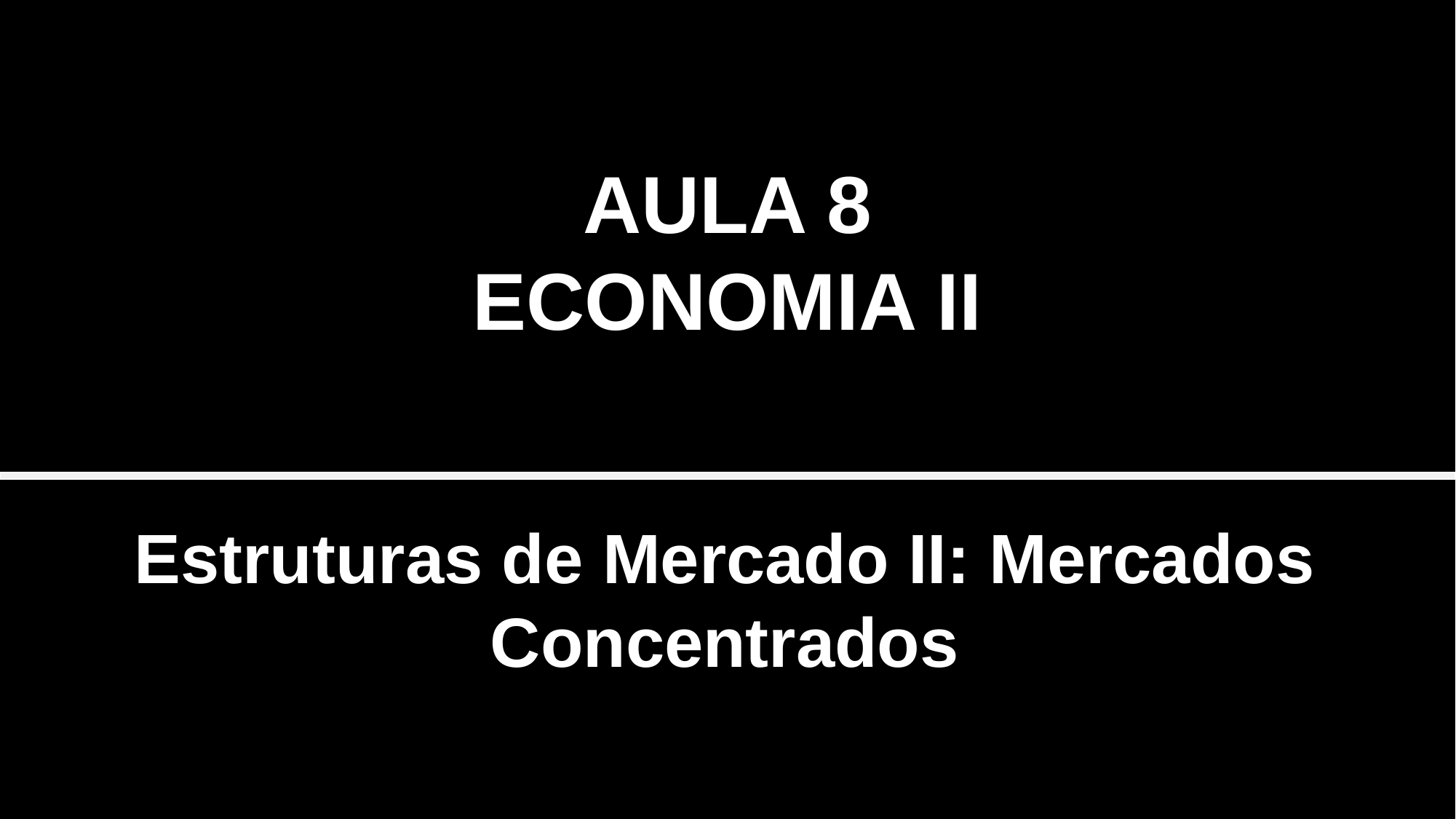

AULA 8
ECONOMIA II

Estruturas de Mercado II: Mercados Concentrados